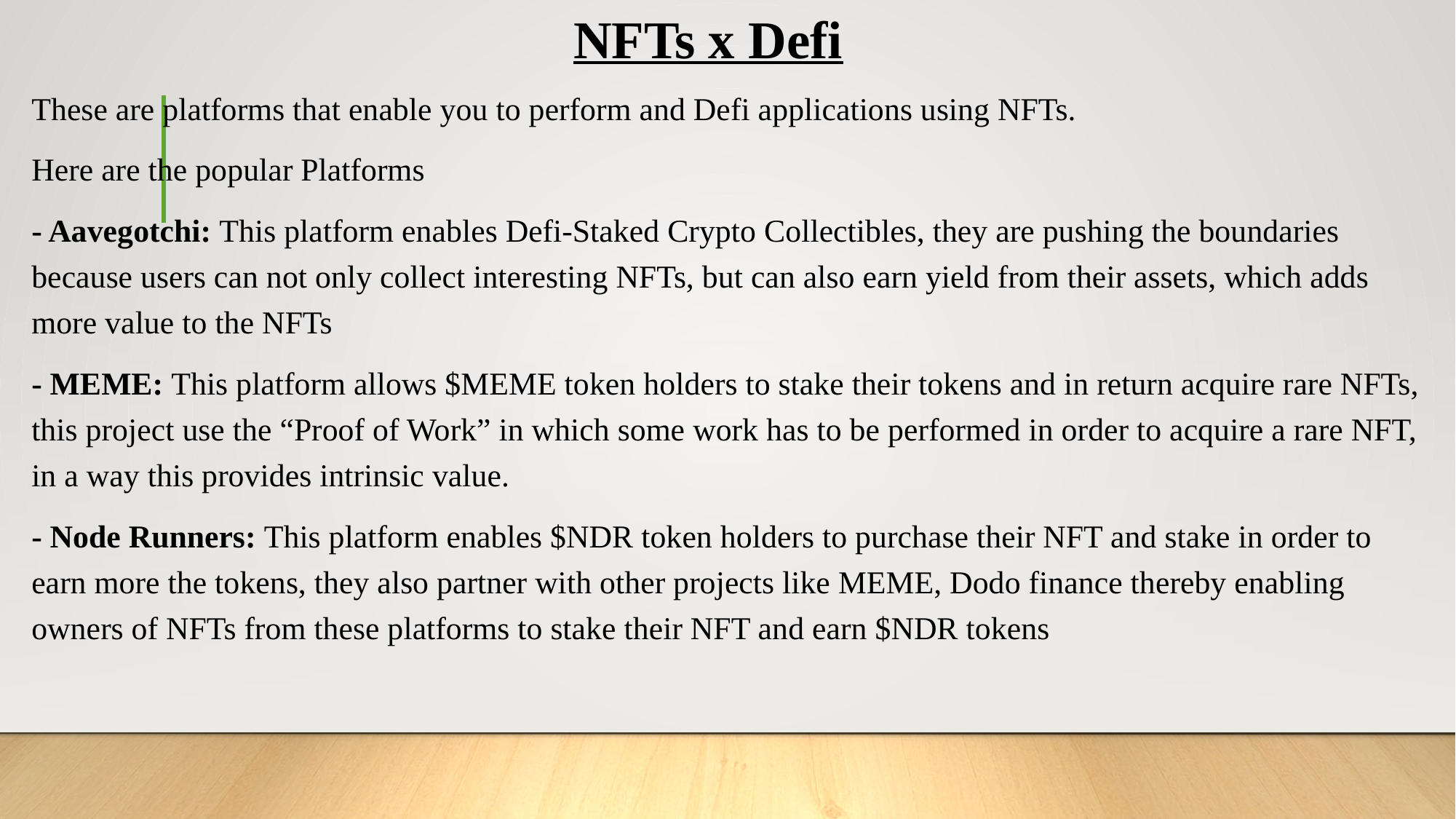

# NFTs x Defi
These are platforms that enable you to perform and Defi applications using NFTs.
Here are the popular Platforms
- Aavegotchi: This platform enables Defi-Staked Crypto Collectibles, they are pushing the boundaries because users can not only collect interesting NFTs, but can also earn yield from their assets, which adds more value to the NFTs
- MEME: This platform allows $MEME token holders to stake their tokens and in return acquire rare NFTs, this project use the “Proof of Work” in which some work has to be performed in order to acquire a rare NFT, in a way this provides intrinsic value.
- Node Runners: This platform enables $NDR token holders to purchase their NFT and stake in order to earn more the tokens, they also partner with other projects like MEME, Dodo finance thereby enabling owners of NFTs from these platforms to stake their NFT and earn $NDR tokens